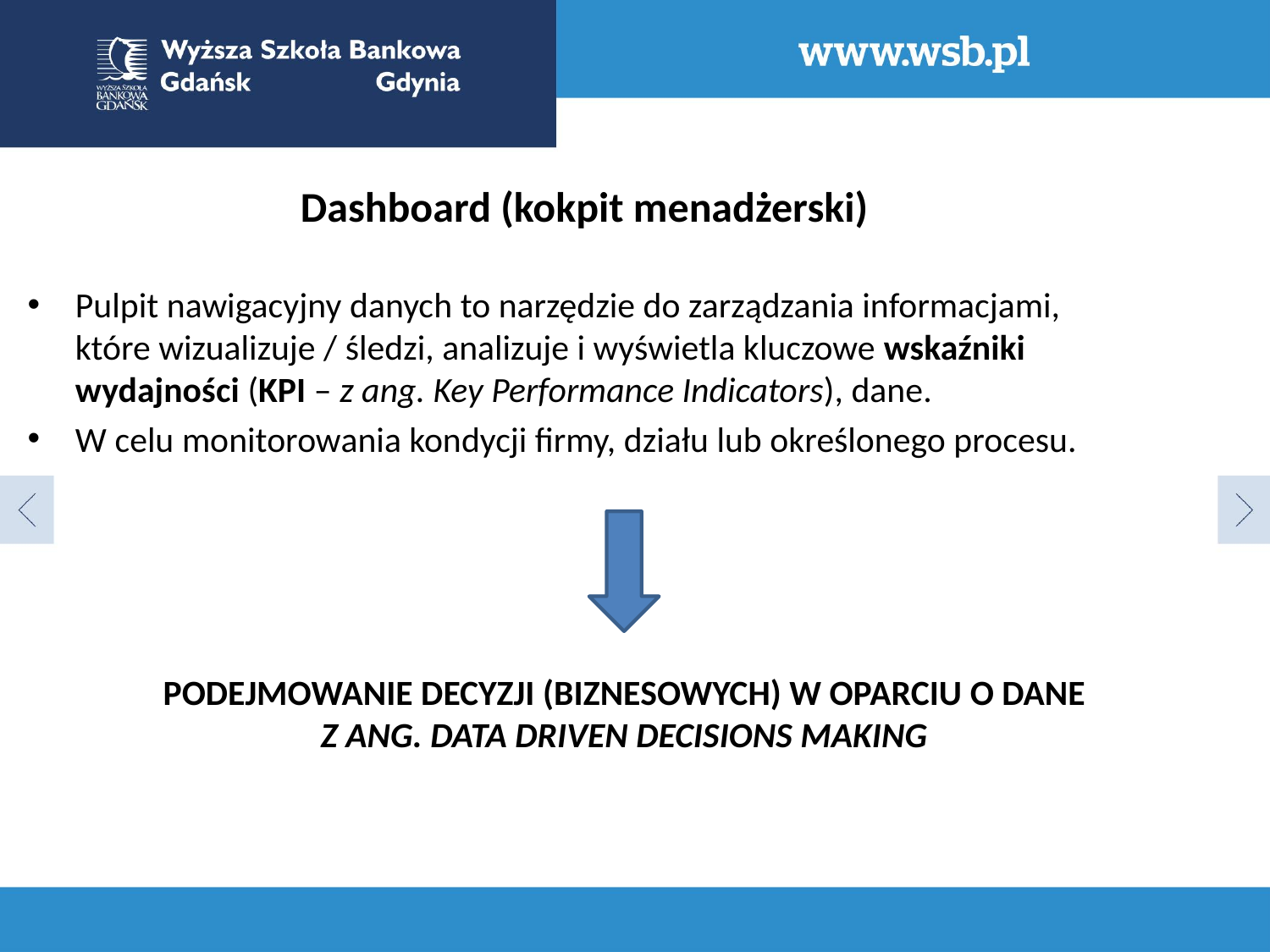

Dashboard (kokpit menadżerski)
Pulpit nawigacyjny danych to narzędzie do zarządzania informacjami,
które wizualizuje / śledzi, analizuje i wyświetla kluczowe wskaźniki wydajności (KPI – z ang. Key Performance Indicators), dane.
W celu monitorowania kondycji firmy, działu lub określonego procesu.

PODEJMOWANIE DECYZJI (BIZNESOWYCH) W OPARCIU O DANE
Z ANG. DATA DRIVEN DECISIONS MAKING